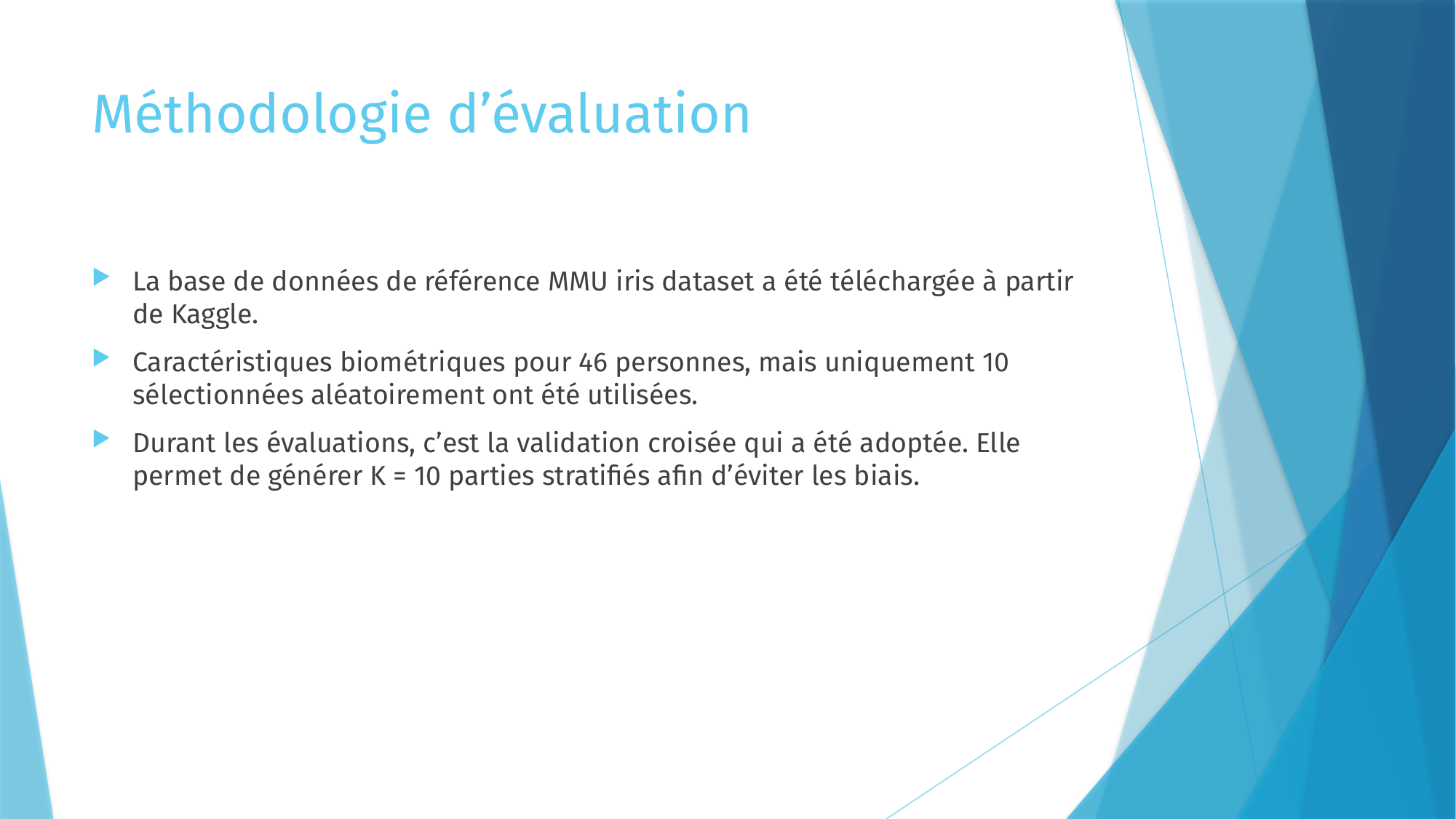

# Méthodologie d’évaluation
La base de données de référence MMU iris dataset a été téléchargée à partir de Kaggle.
Caractéristiques biométriques pour 46 personnes, mais uniquement 10 sélectionnées aléatoirement ont été utilisées.
Durant les évaluations, c’est la validation croisée qui a été adoptée. Elle permet de générer K = 10 parties stratifiés afin d’éviter les biais.